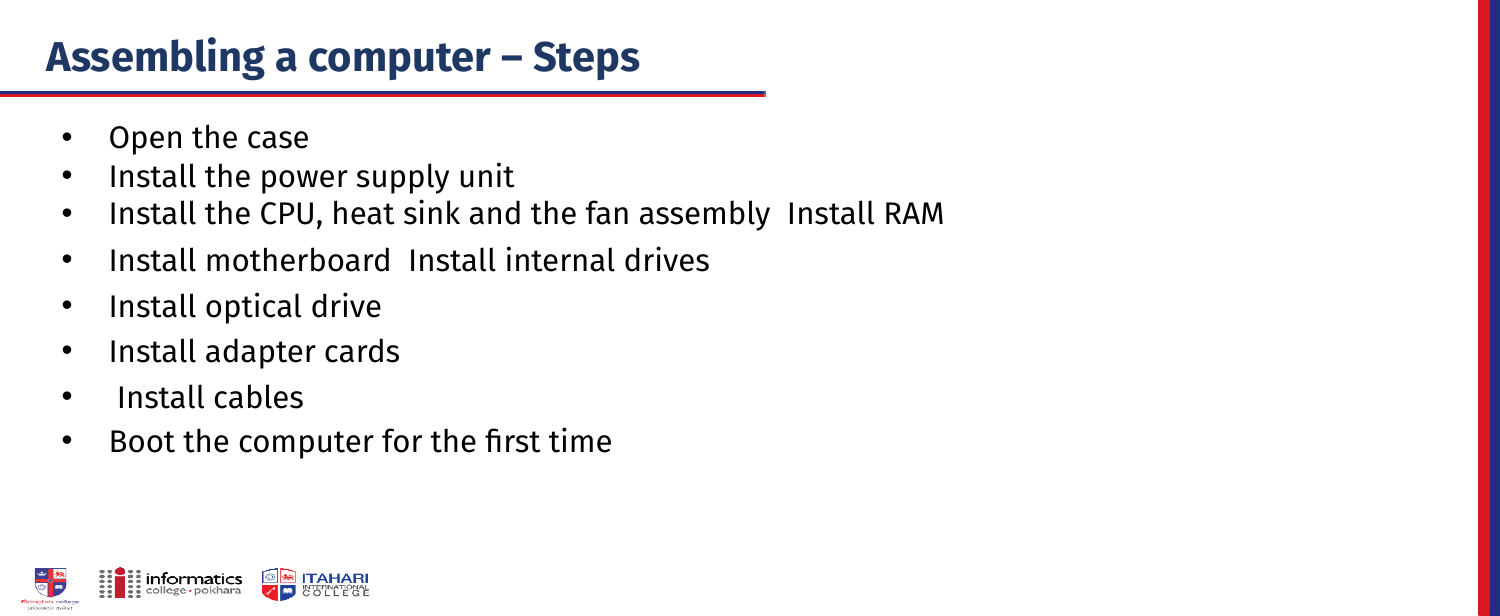

# Assembling a computer – Steps
Open the case
Install the power supply unit
Install the CPU, heat sink and the fan assembly  Install RAM
Install motherboard  Install internal drives
Install optical drive
Install adapter cards
 Install cables
Boot the computer for the first time